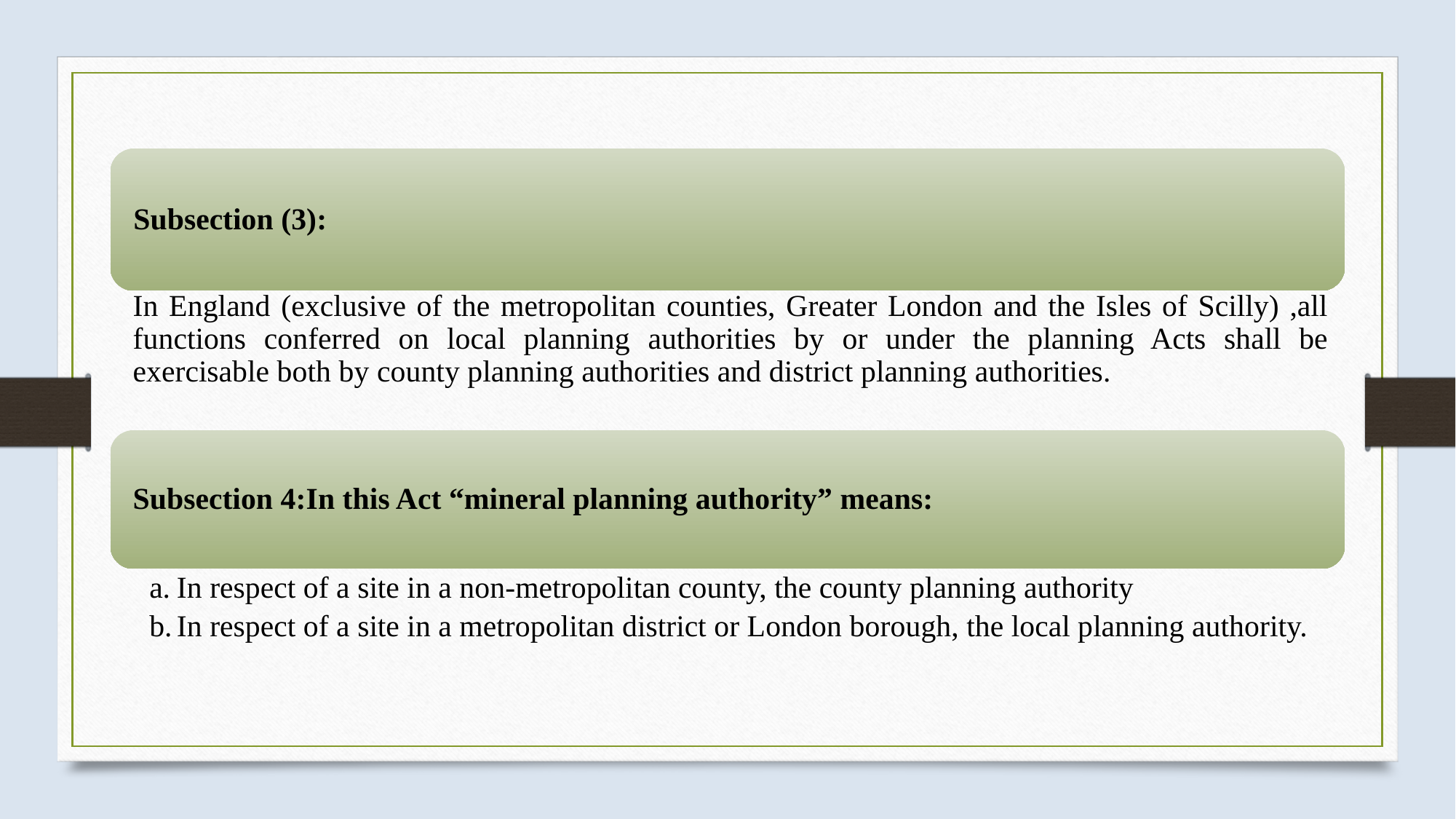

Subsection (3):
In England (exclusive of the metropolitan counties, Greater London and the Isles of Scilly) ,all functions conferred on local planning authorities by or under the planning Acts shall be exercisable both by county planning authorities and district planning authorities.
Subsection 4:In this Act “mineral planning authority” means:
In respect of a site in a non-metropolitan county, the county planning authority
In respect of a site in a metropolitan district or London borough, the local planning authority.